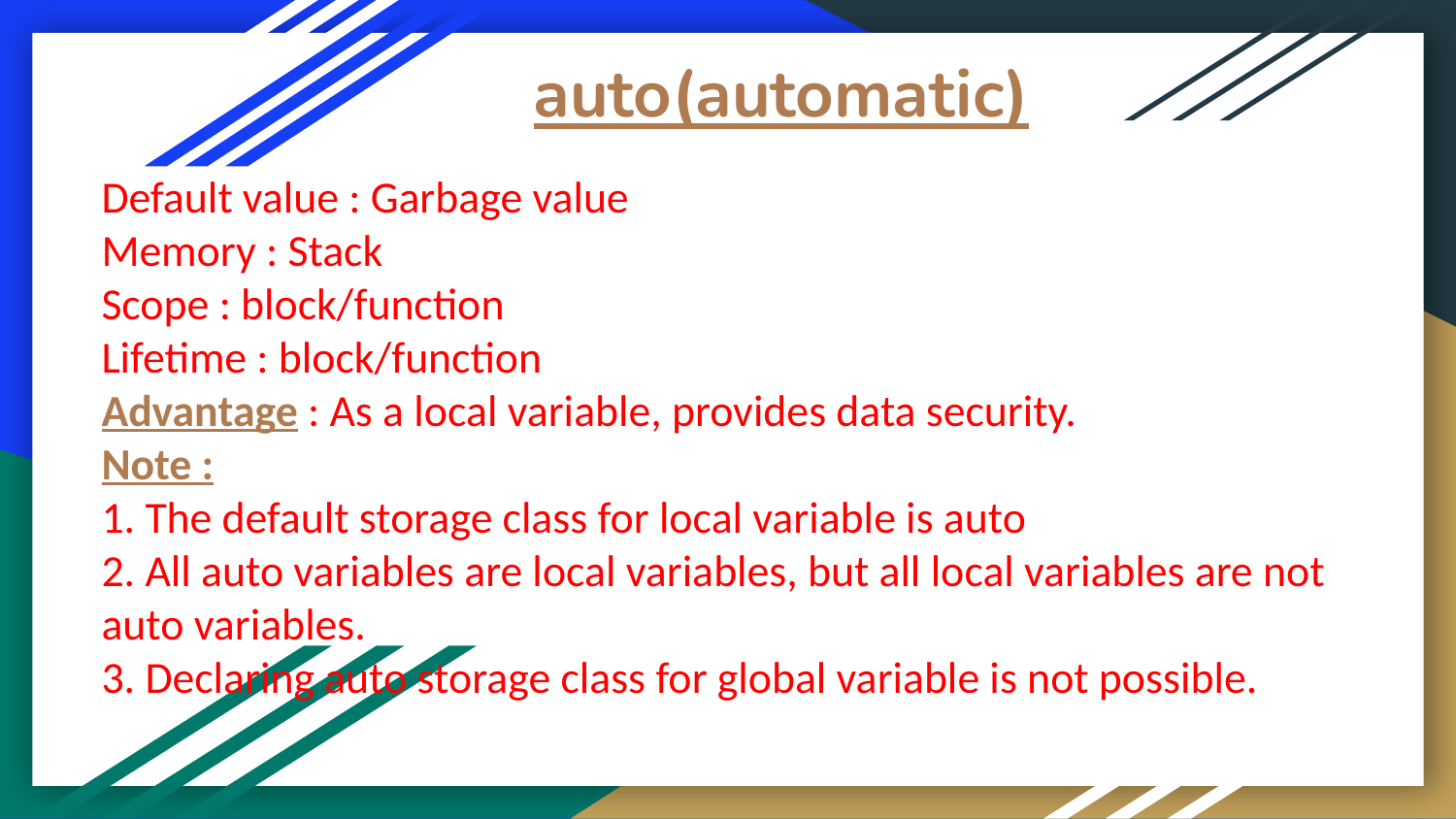

# auto(automatic)
Default value : Garbage value
Memory : Stack
Scope : block/function
Lifetime : block/function
Advantage : As a local variable, provides data security.
Note :
1. The default storage class for local variable is auto
2. All auto variables are local variables, but all local variables are not auto variables.
3. Declaring auto storage class for global variable is not possible.